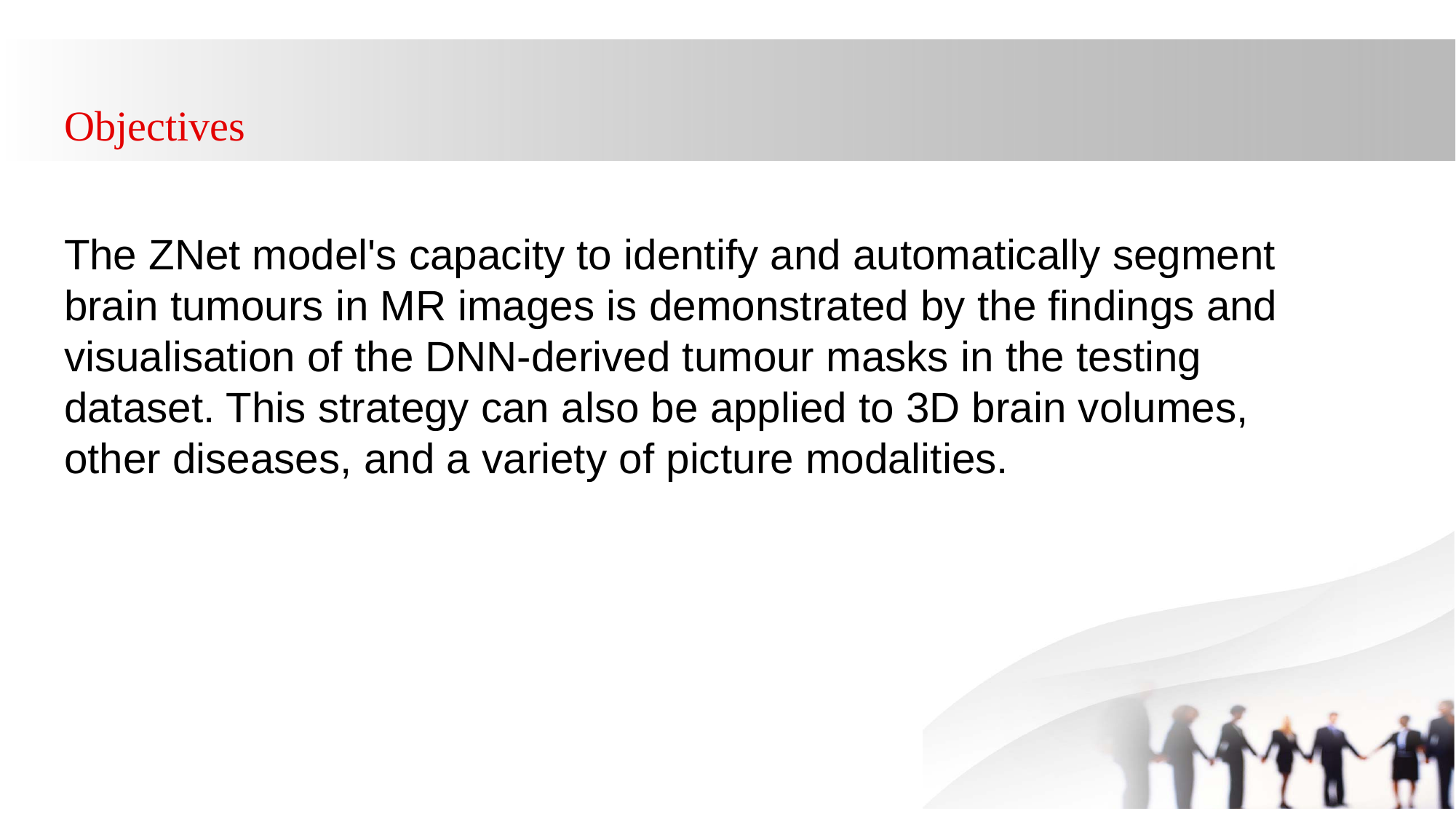

Objectives
The ZNet model's capacity to identify and automatically segment brain tumours in MR images is demonstrated by the findings and visualisation of the DNN-derived tumour masks in the testing dataset. This strategy can also be applied to 3D brain volumes, other diseases, and a variety of picture modalities.